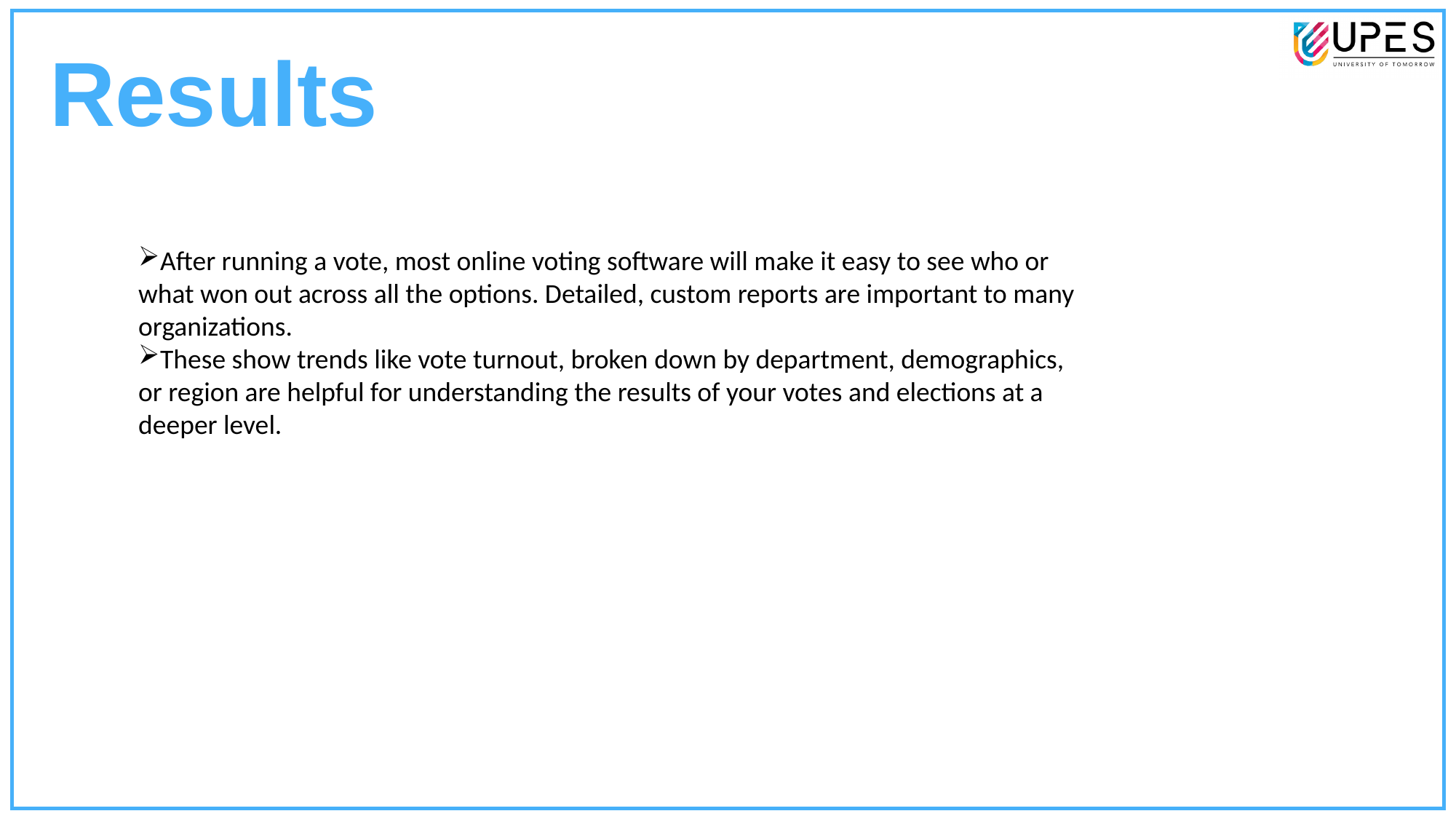

Results

After running a vote, most online voting software will make it easy to see who or what won out across all the options. Detailed, custom reports are important to many organizations.
These show trends like vote turnout, broken down by department, demographics, or region are helpful for understanding the results of your votes and elections at a deeper level.